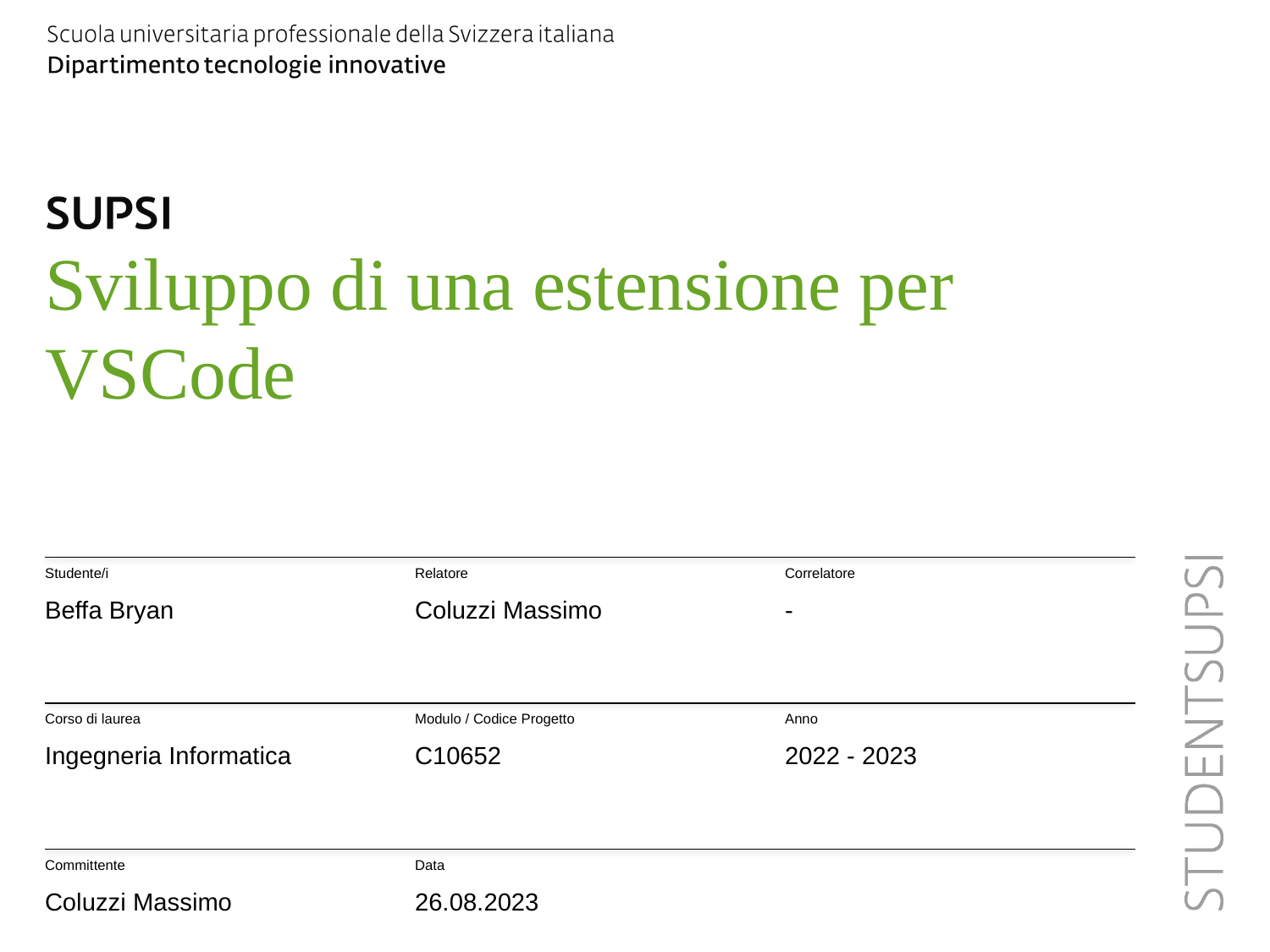

# Sviluppo di una estensione per VSCode
Studente/i
Relatore
Correlatore
Beffa Bryan
Coluzzi Massimo
-
Corso di laurea
Modulo / Codice Progetto
Anno
Ingegneria Informatica
C10652
2022 - 2023
Committente
Data
Coluzzi Massimo
26.08.2023